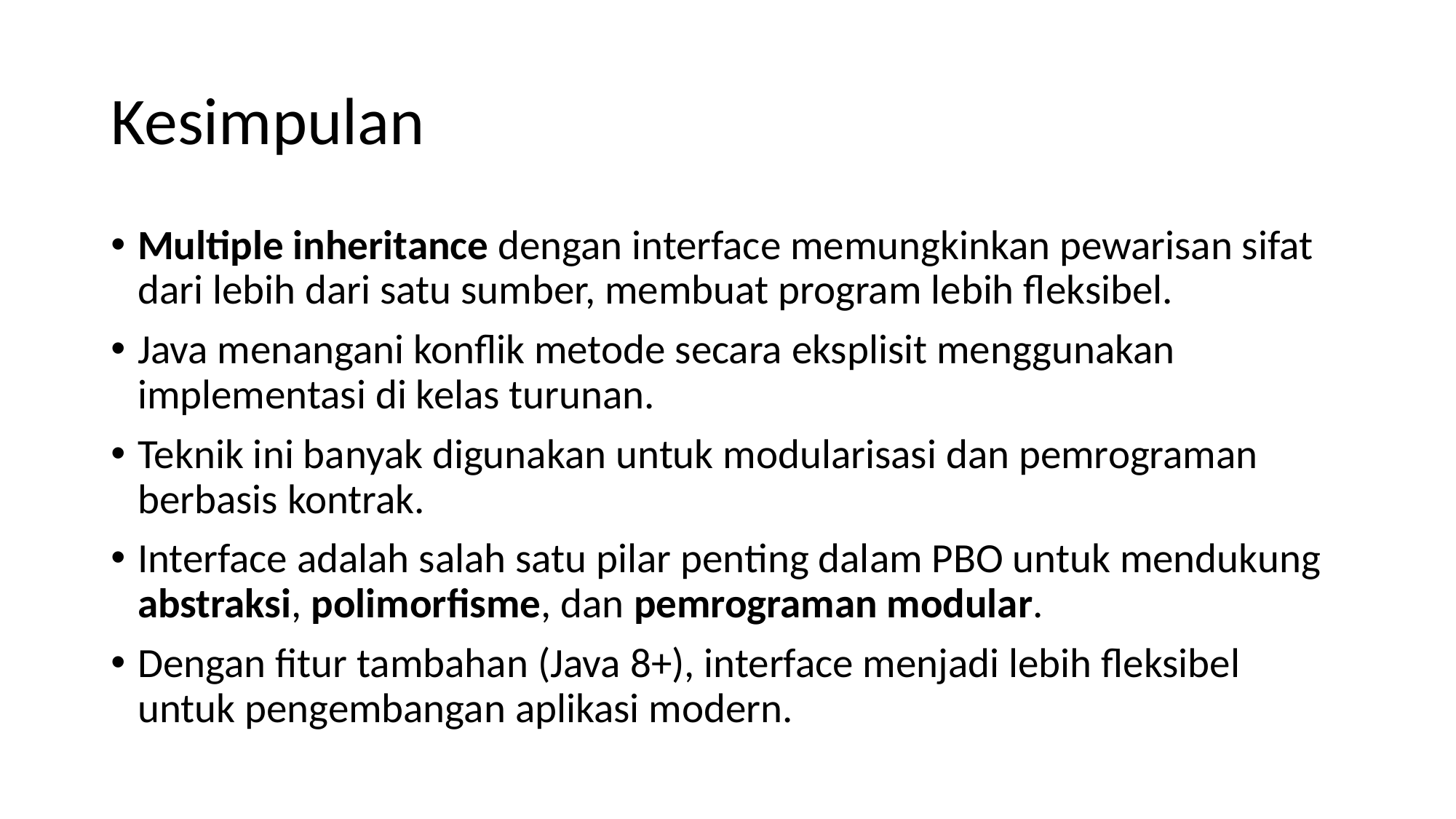

# Kesimpulan
Multiple inheritance dengan interface memungkinkan pewarisan sifat dari lebih dari satu sumber, membuat program lebih fleksibel.
Java menangani konflik metode secara eksplisit menggunakan implementasi di kelas turunan.
Teknik ini banyak digunakan untuk modularisasi dan pemrograman berbasis kontrak.
Interface adalah salah satu pilar penting dalam PBO untuk mendukung abstraksi, polimorfisme, dan pemrograman modular.
Dengan fitur tambahan (Java 8+), interface menjadi lebih fleksibel untuk pengembangan aplikasi modern.